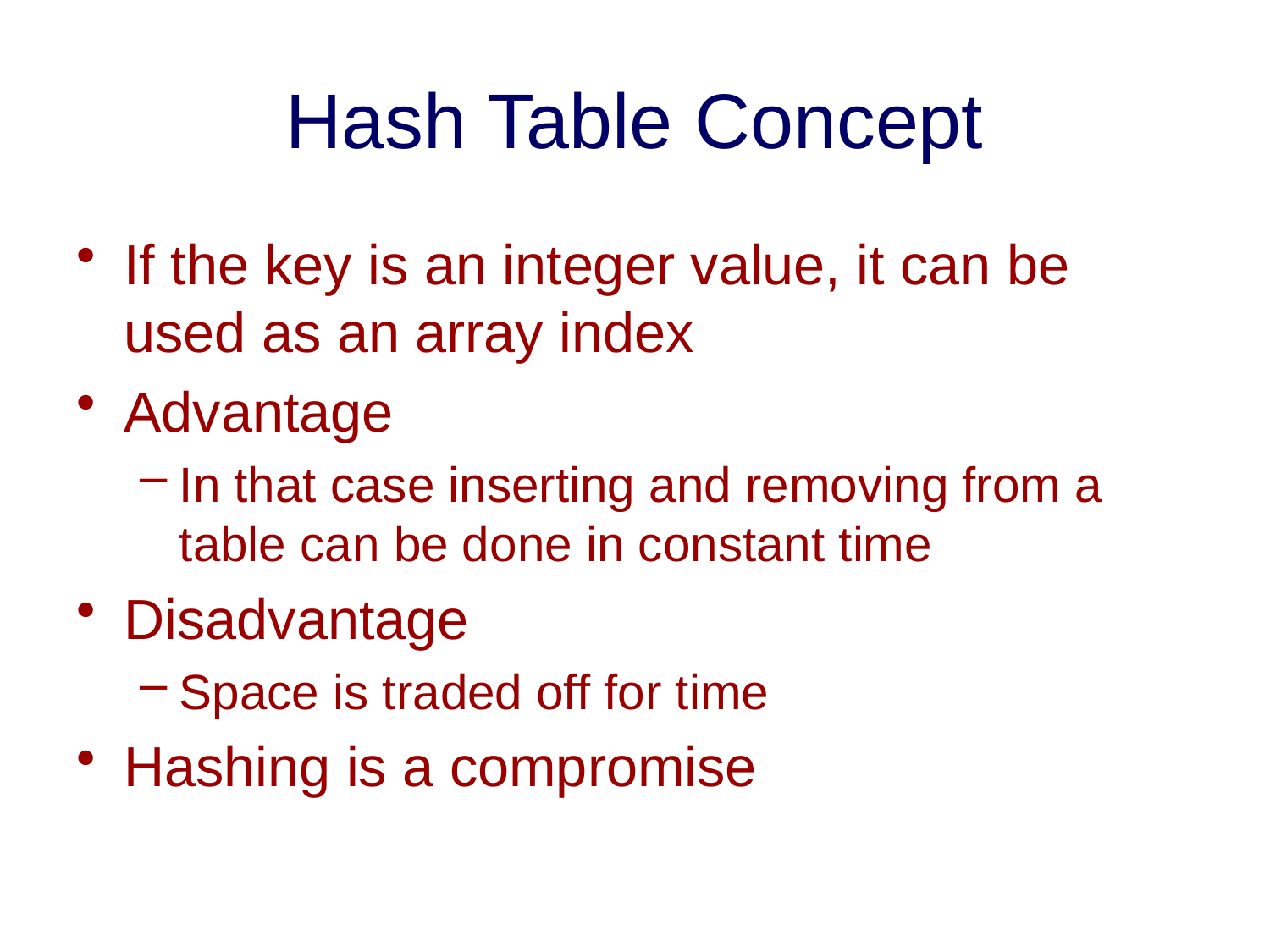

# Hash Table Concept
If the key is an integer value, it can be used as an array index
Advantage
In that case inserting and removing from a table can be done in constant time
Disadvantage
Space is traded off for time
Hashing is a compromise